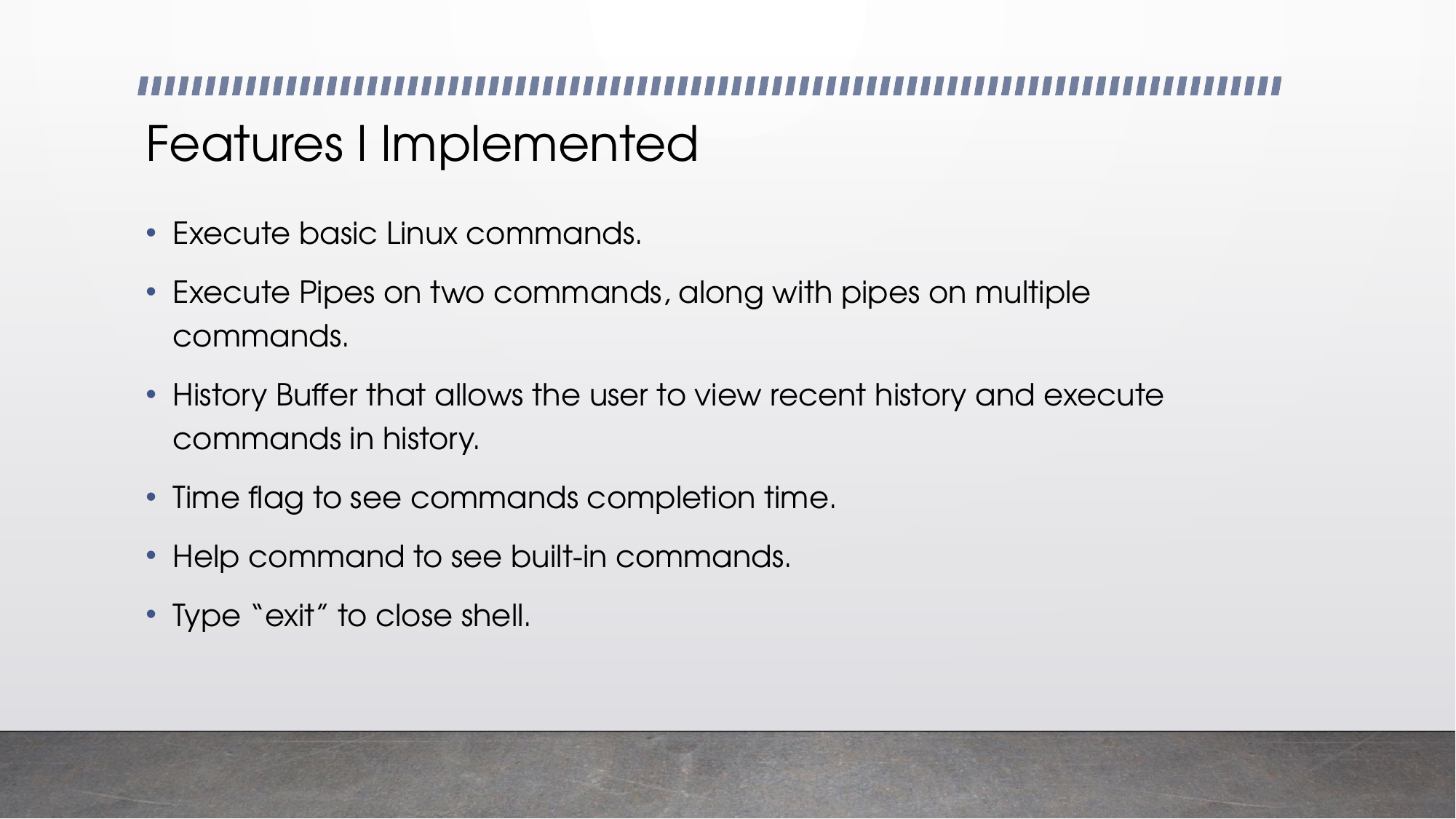

# Features I Implemented
Execute basic Linux commands.
Execute Pipes on two commands, along with pipes on multiple commands.
History Buffer that allows the user to view recent history and execute commands in history.
Time flag to see commands completion time.
Help command to see built-in commands.
Type “exit” to close shell.